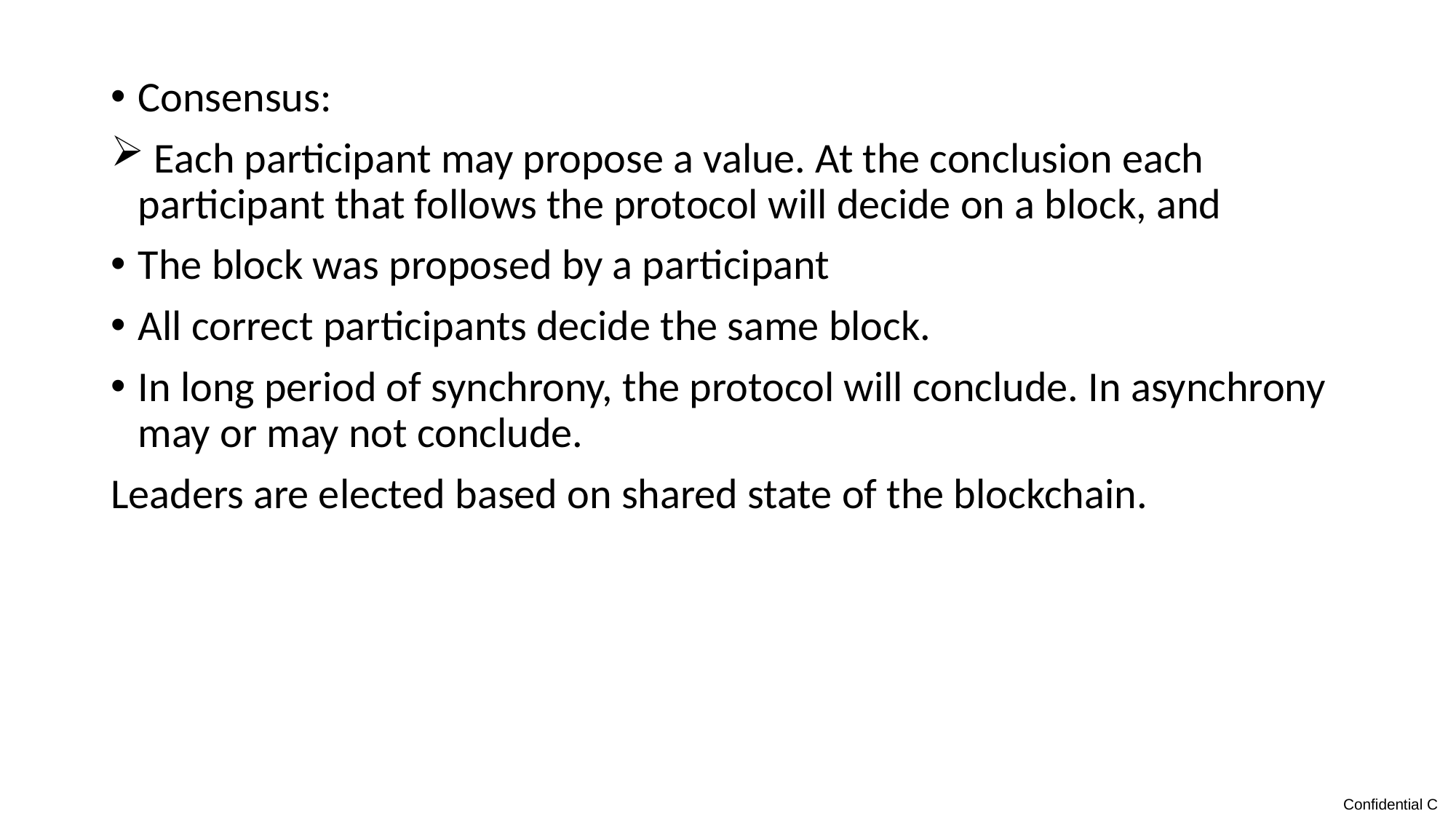

Consensus:
 Each participant may propose a value. At the conclusion each participant that follows the protocol will decide on a block, and
The block was proposed by a participant
All correct participants decide the same block.
In long period of synchrony, the protocol will conclude. In asynchrony may or may not conclude.
Leaders are elected based on shared state of the blockchain.